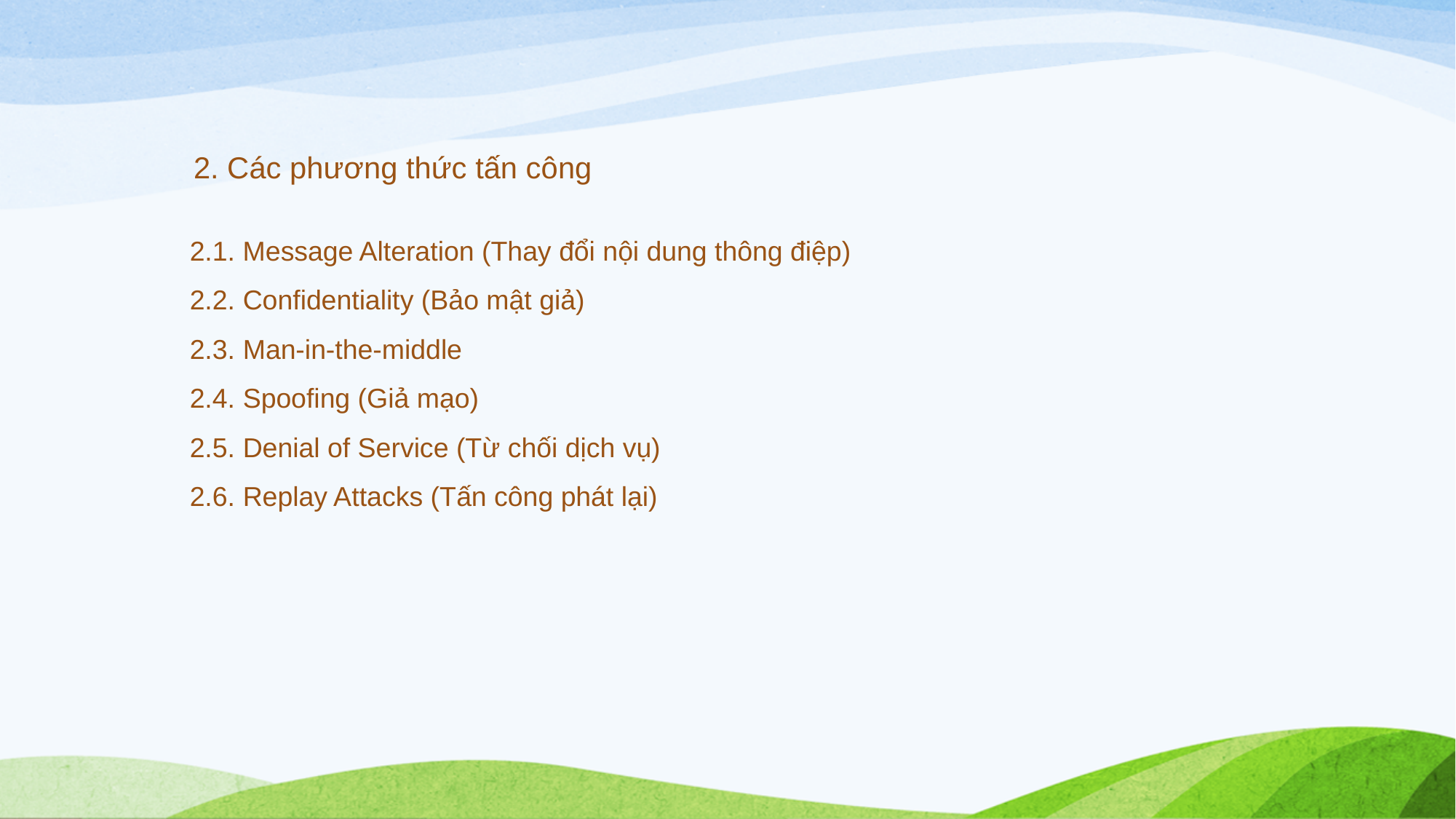

2. Các phương thức tấn công
2.1. Message Alteration (Thay đổi nội dung thông điệp)
2.2. Confidentiality (Bảo mật giả)
2.3. Man-in-the-middle
2.4. Spoofing (Giả mạo)
2.5. Denial of Service (Từ chối dịch vụ)
2.6. Replay Attacks (Tấn công phát lại)